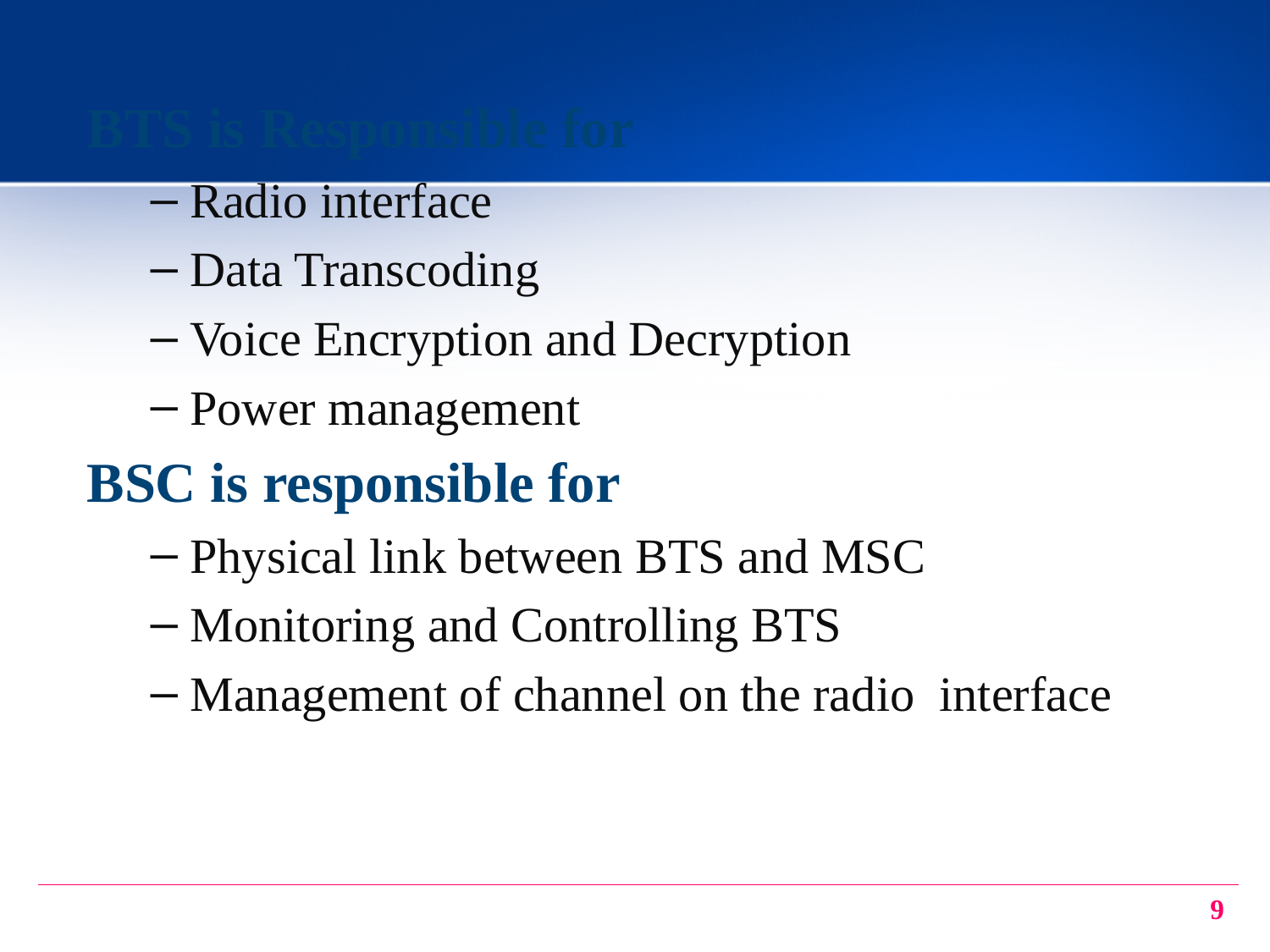

BTS is Responsible for
Radio interface
Data Transcoding
Voice Encryption and Decryption
Power management
BSC is responsible for
Physical link between BTS and MSC
Monitoring and Controlling BTS
Management of channel on the radio  interface

9